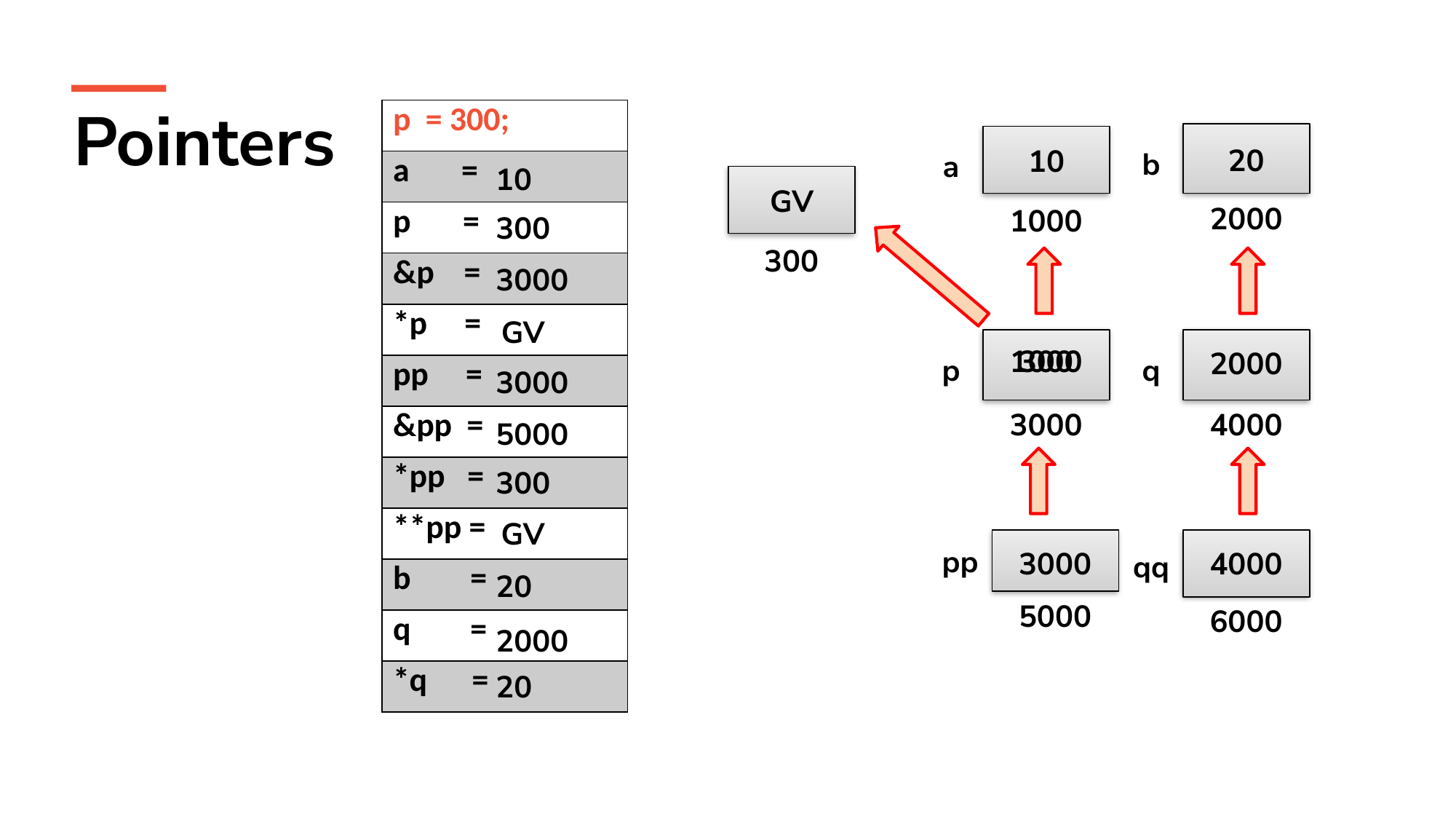

Pointers
| p = 300; |
| --- |
| a = |
| p = |
| &p = |
| \*p = |
| pp = |
| &pp = |
| \*pp = |
| \*\*pp = |
| b = |
| q = |
| \*q = |

10
20
b
a
10
GV
2000
1000
300
300

3000

GV

1000
300
2000
p
q
3000
3000
4000
5000

300
GV

pp
3000
4000
qq
20
5000
6000
2000
20